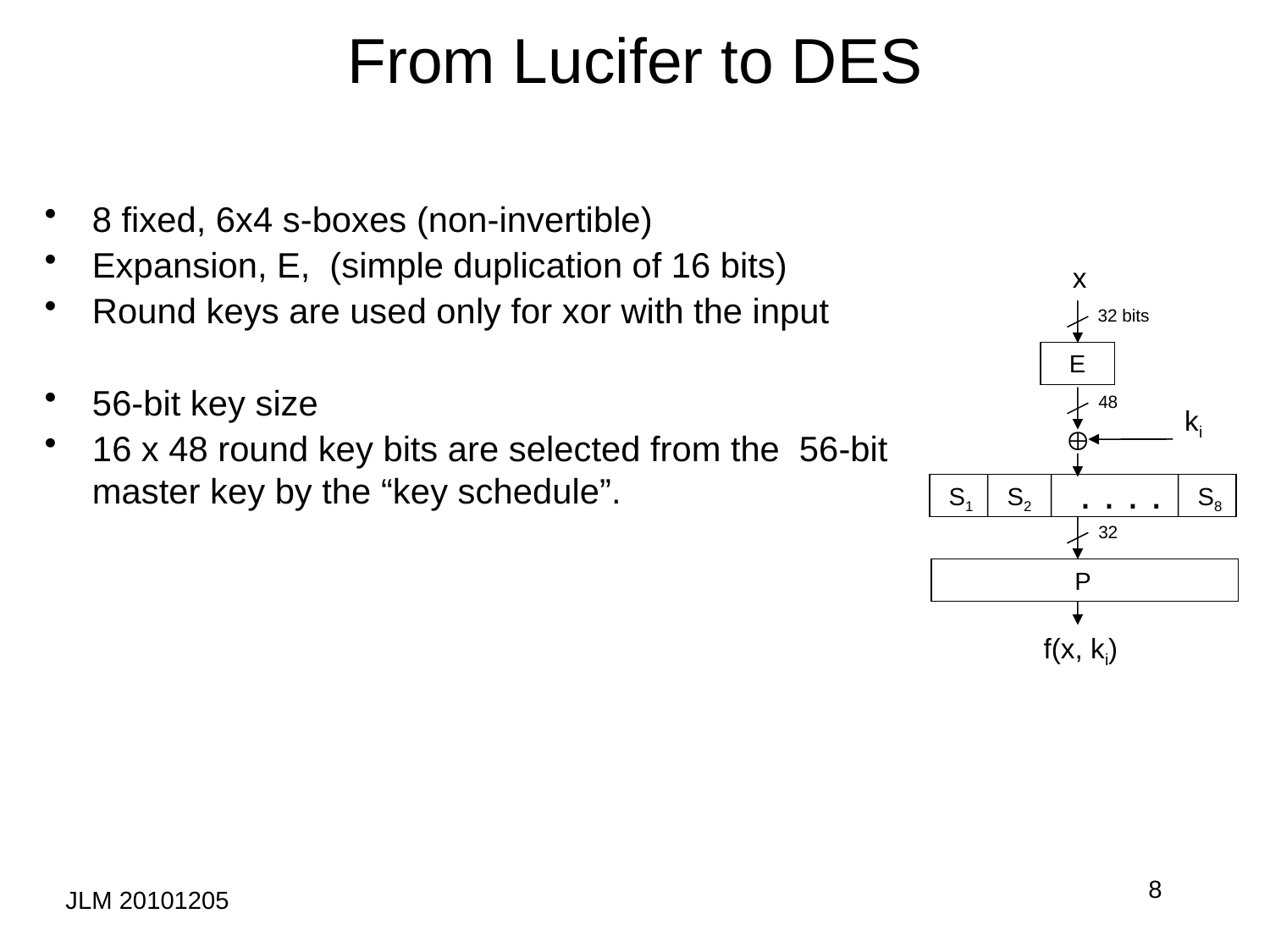

# From Lucifer to DES
8 fixed, 6x4 s-boxes (non-invertible)
Expansion, E,  (simple duplication of 16 bits)
Round keys are used only for xor with the input

56-bit key size
16 x 48 round key bits are selected from the  56-bit master key by the “key schedule”.
x
32 bits

E
48

ki

⊕

. . . .

S1

S2

S8
32

P

f(x, ki)
8
JLM 20101205